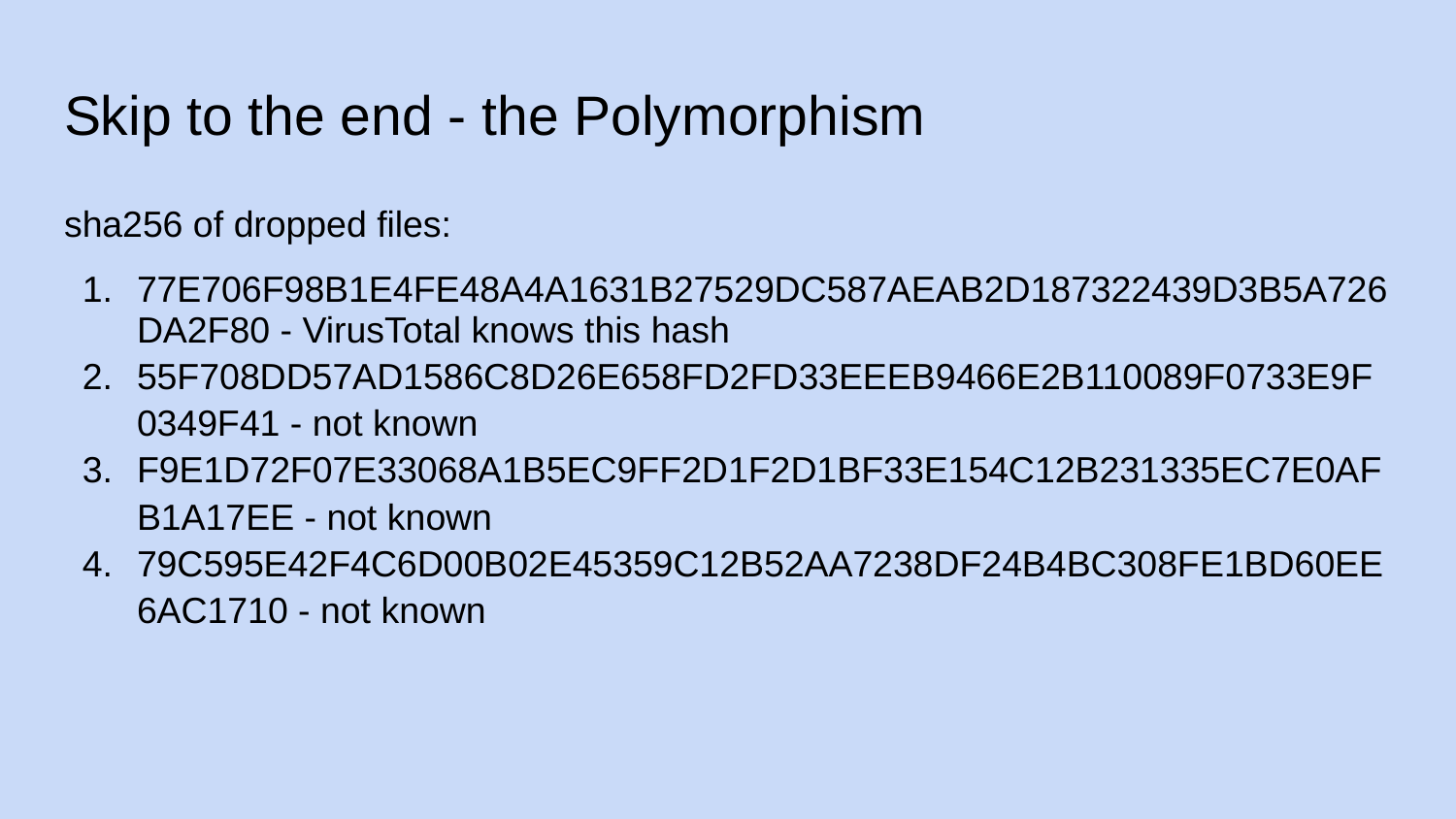

# Skip to the end - the Polymorphism
sha256 of dropped files:
77E706F98B1E4FE48A4A1631B27529DC587AEAB2D187322439D3B5A726DA2F80 - VirusTotal knows this hash
55F708DD57AD1586C8D26E658FD2FD33EEEB9466E2B110089F0733E9F0349F41 - not known
F9E1D72F07E33068A1B5EC9FF2D1F2D1BF33E154C12B231335EC7E0AFB1A17EE - not known
79C595E42F4C6D00B02E45359C12B52AA7238DF24B4BC308FE1BD60EE6AC1710 - not known